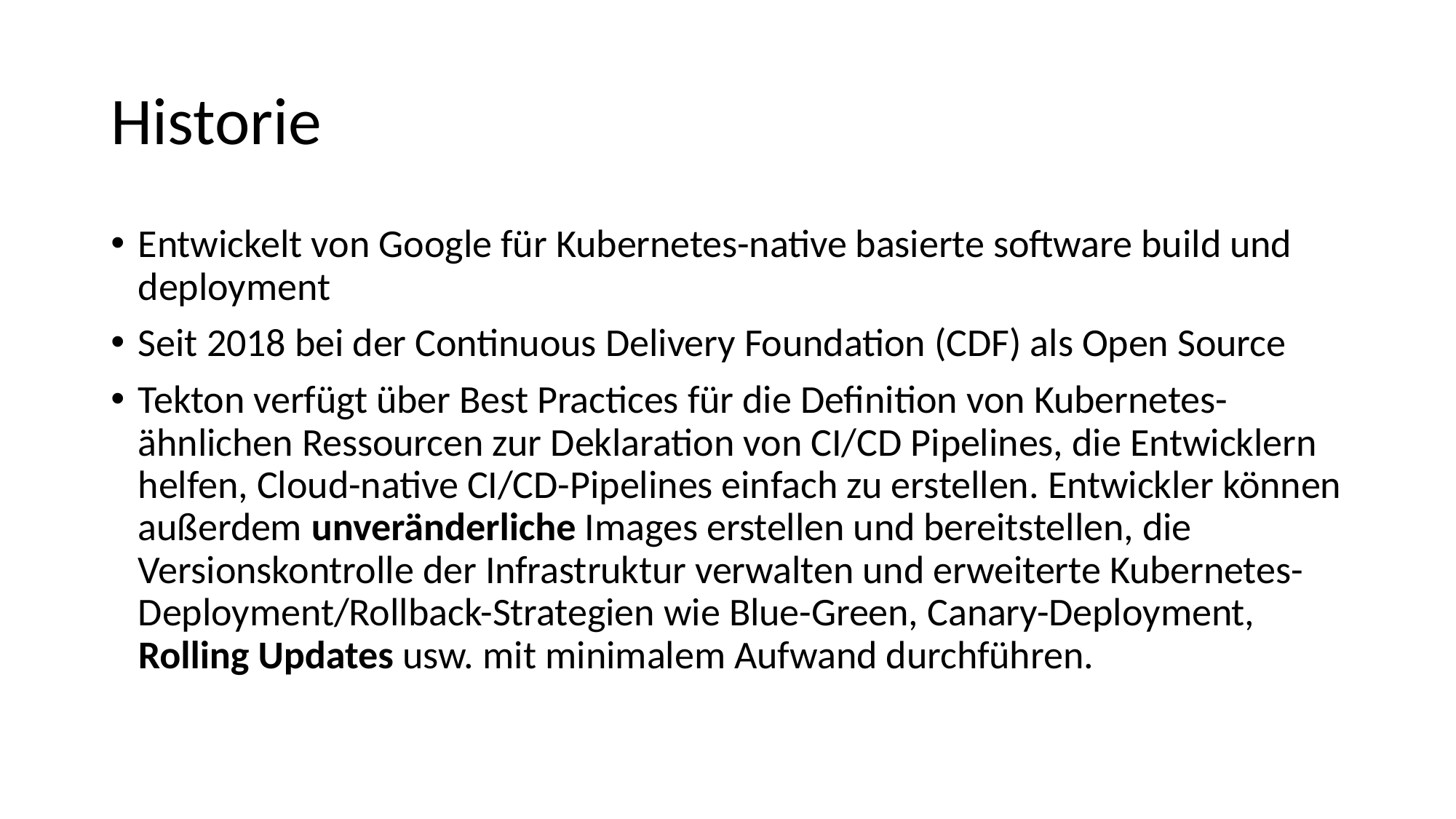

# Historie
Entwickelt von Google für Kubernetes-native basierte software build und deployment
Seit 2018 bei der Continuous Delivery Foundation (CDF) als Open Source
Tekton verfügt über Best Practices für die Definition von Kubernetes-ähnlichen Ressourcen zur Deklaration von CI/CD Pipelines, die Entwicklern helfen, Cloud-native CI/CD-Pipelines einfach zu erstellen. Entwickler können außerdem unveränderliche Images erstellen und bereitstellen, die Versionskontrolle der Infrastruktur verwalten und erweiterte Kubernetes-Deployment/Rollback-Strategien wie Blue-Green, Canary-Deployment, Rolling Updates usw. mit minimalem Aufwand durchführen.